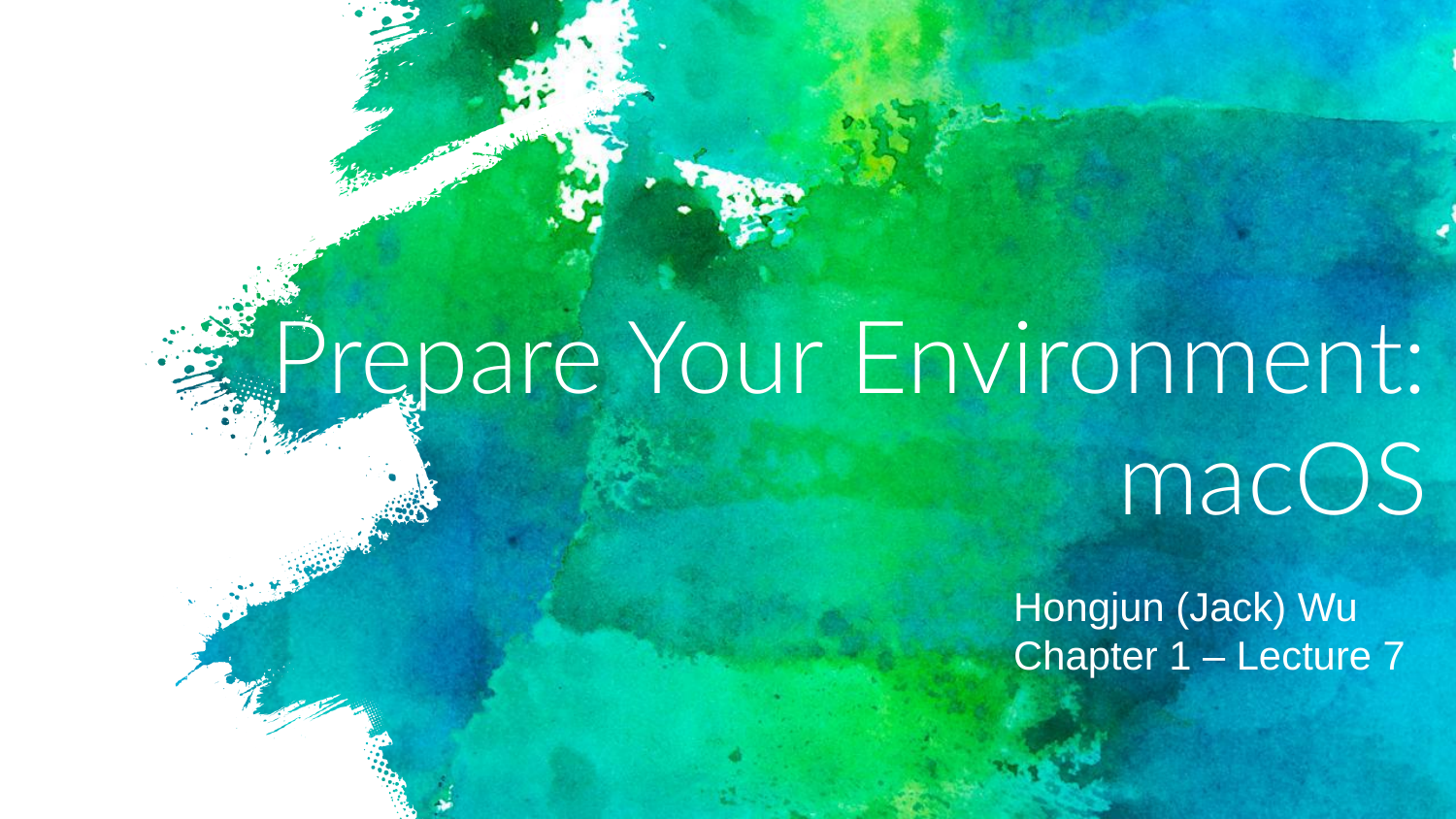

# Prepare Your Environment: macOS
Hongjun (Jack) Wu
Chapter 1 – Lecture 7